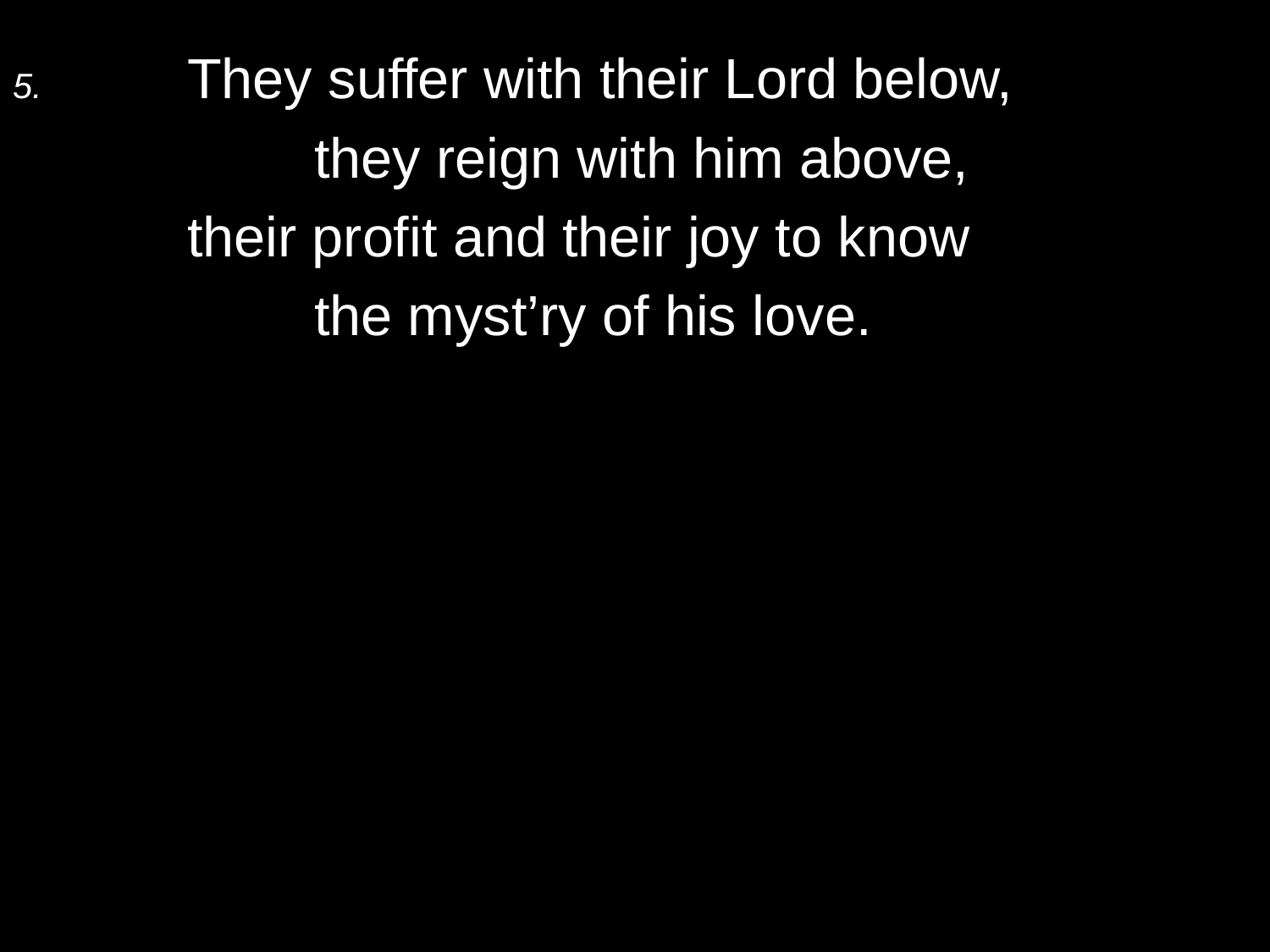

5.	They suffer with their Lord below,
		they reign with him above,
	their profit and their joy to know
		the myst’ry of his love.